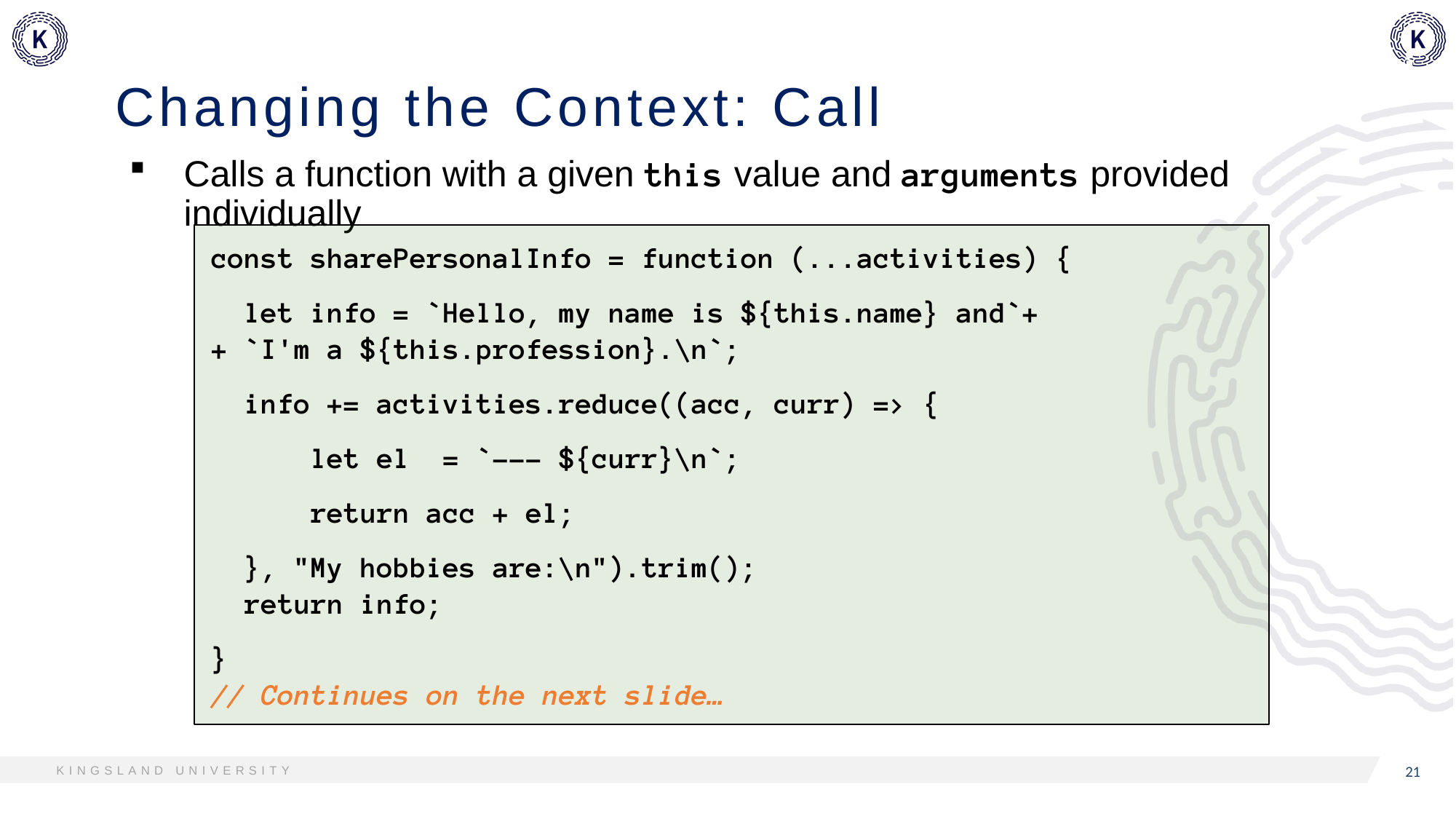

# Changing the Context: Call
Calls a function with a given this value and arguments provided individually
const sharePersonalInfo = function (...activities) {
  let info = `Hello, my name is ${this.name} and`+      	   + `I'm a ${this.profession}.\n`;
  info += activities.reduce((acc, curr) => {
      let el  = `--- ${curr}\n`;
      return acc + el;
  }, "My hobbies are:\n").trim();
  return info;
}
// Continues on the next slide…
21